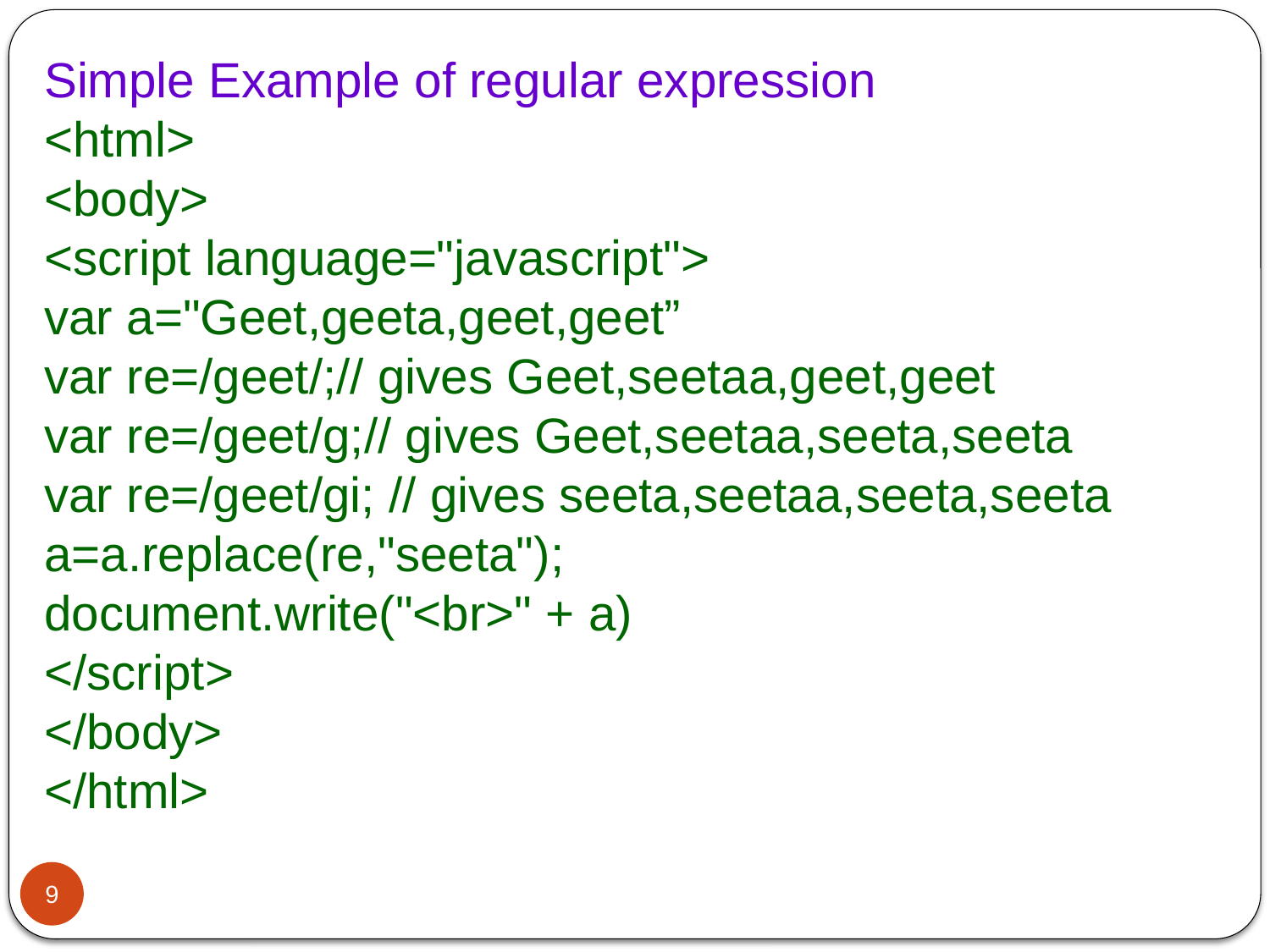

Simple Example of regular expression
<html>
<body>
<script language="javascript">
var a="Geet,geeta,geet,geet”
var re=/geet/;// gives Geet,seetaa,geet,geet
var re=/geet/g;// gives Geet,seetaa,seeta,seeta
var re=/geet/gi; // gives seeta,seetaa,seeta,seeta
a=a.replace(re,"seeta");
document.write("<br>" + a)
</script>
</body>
</html>

9